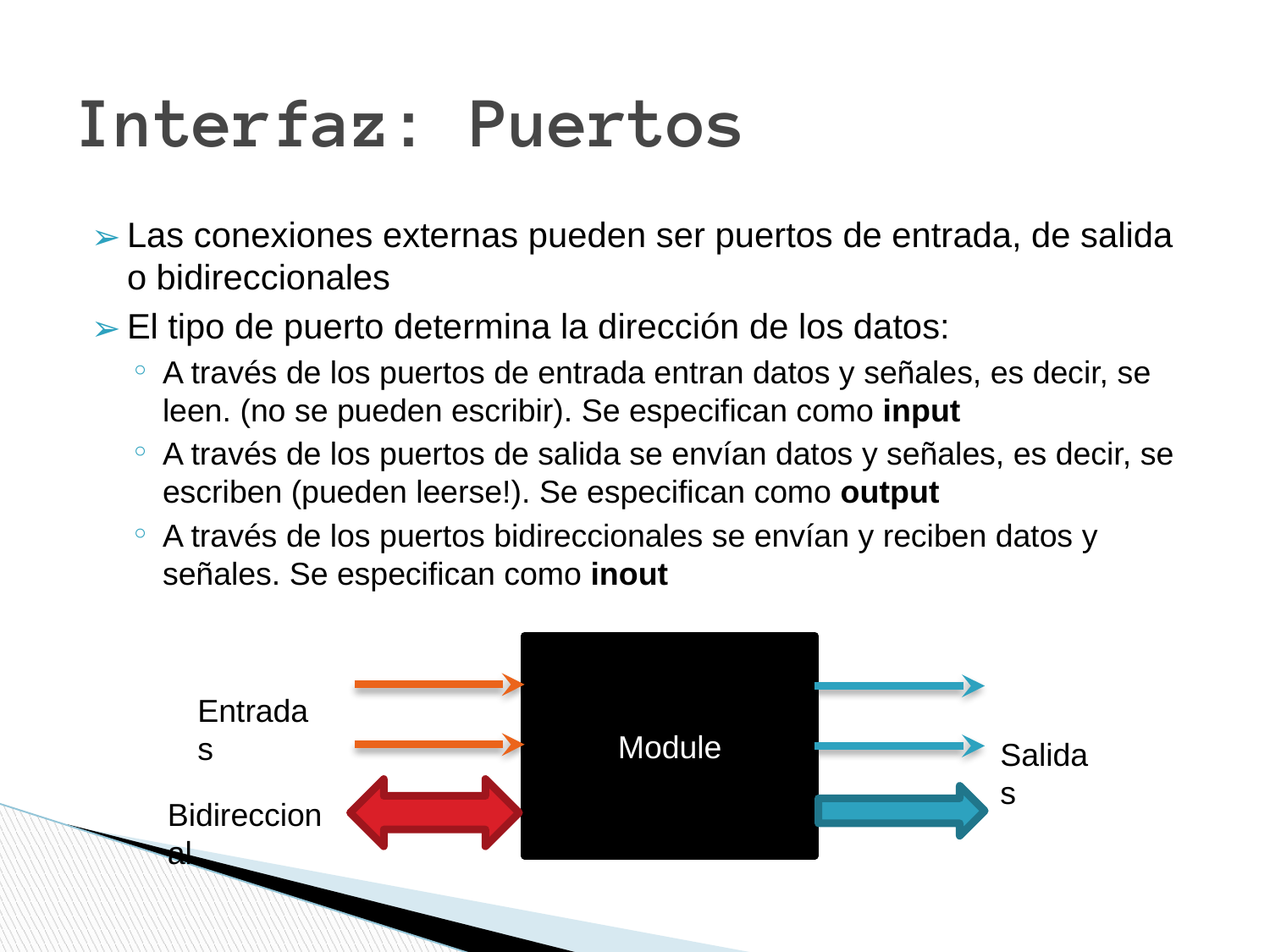

# Interfaz: Puertos
Las conexiones externas pueden ser puertos de entrada, de salida o bidireccionales
El tipo de puerto determina la dirección de los datos:
A través de los puertos de entrada entran datos y señales, es decir, se leen. (no se pueden escribir). Se especifican como input
A través de los puertos de salida se envían datos y señales, es decir, se escriben (pueden leerse!). Se especifican como output
A través de los puertos bidireccionales se envían y reciben datos y señales. Se especifican como inout

Module
Entradas
Salidas

Bidireccional